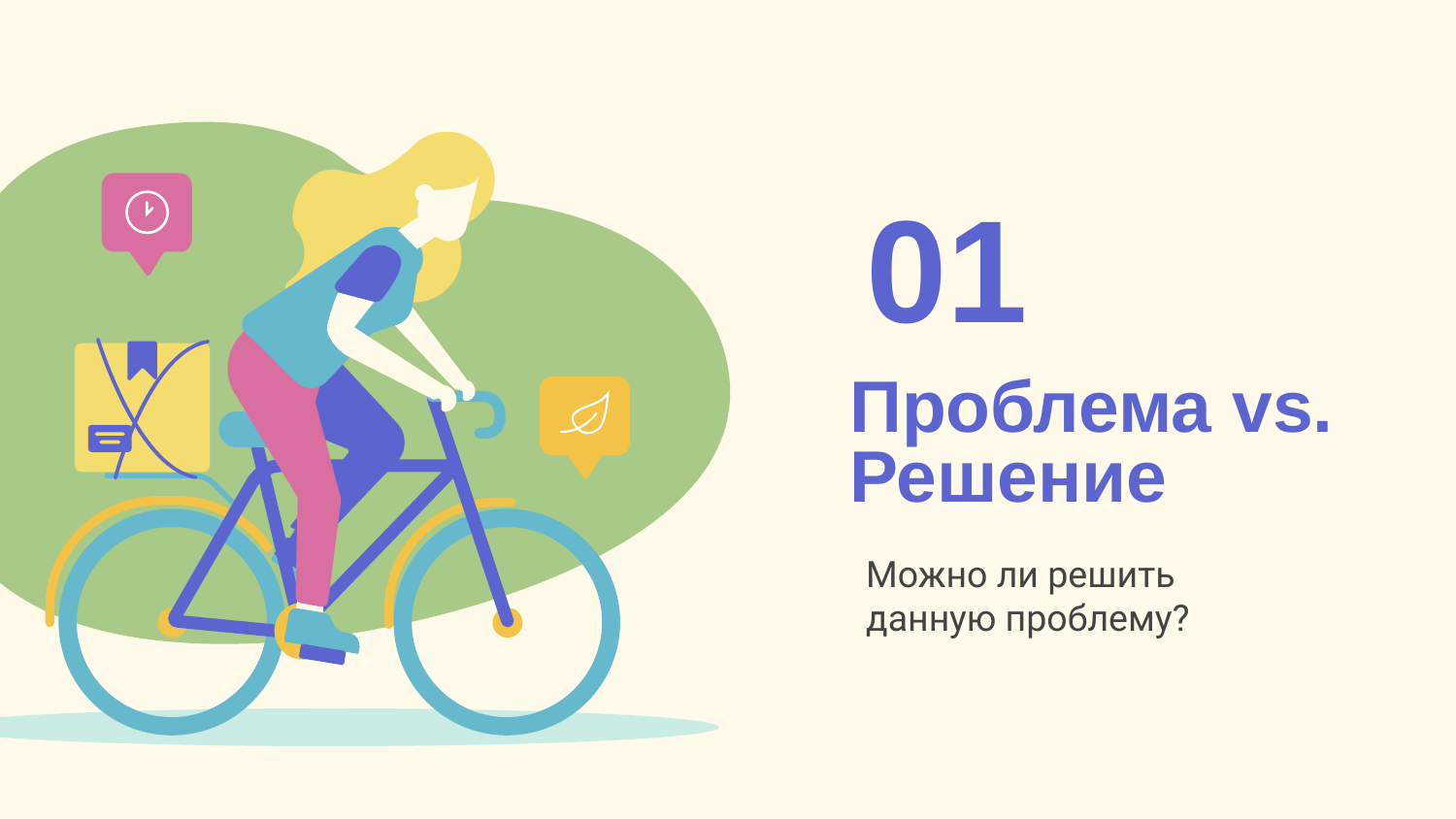

01
Проблема vs. Решение
Можно ли решить данную проблему?